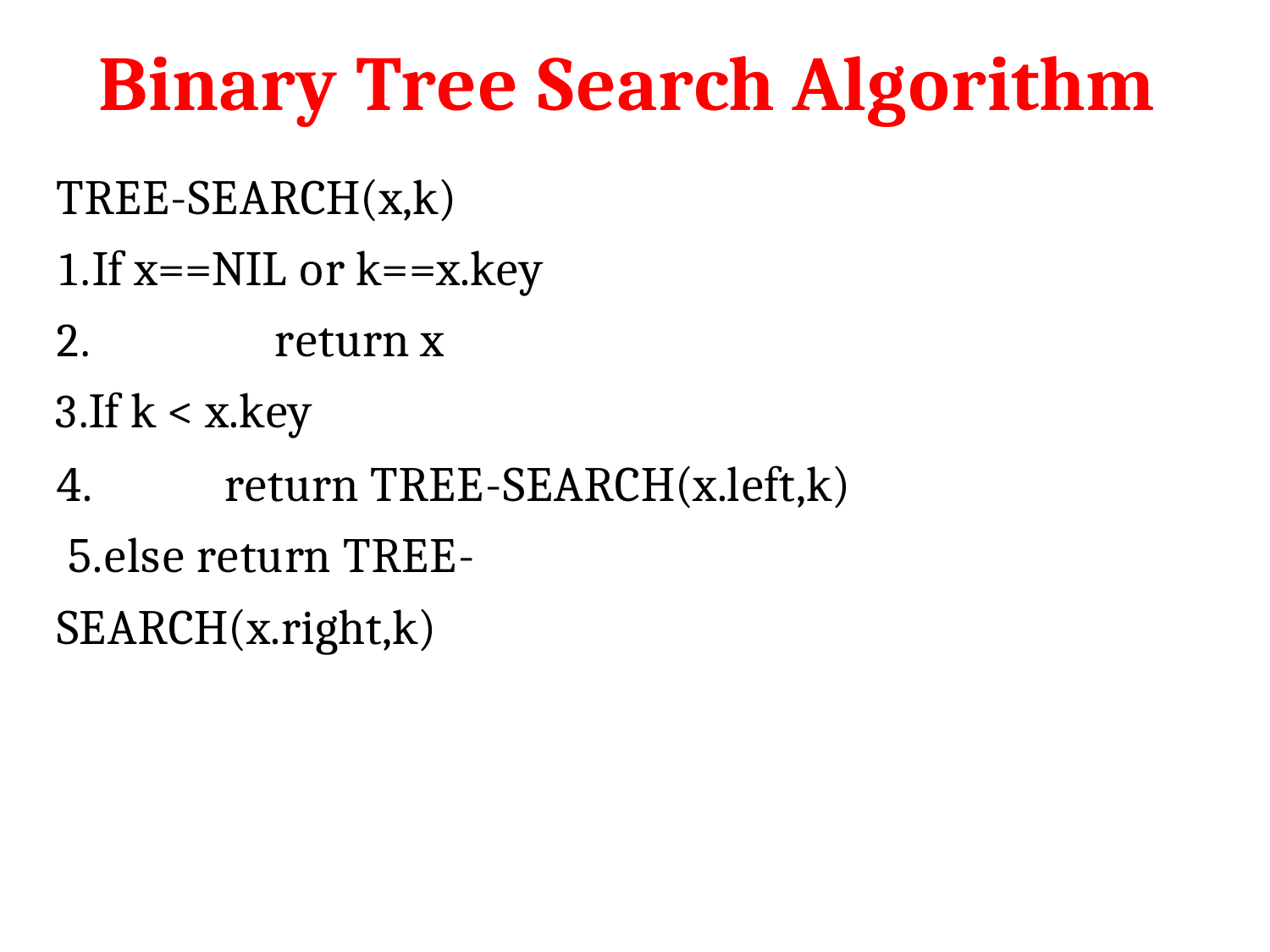

# Binary Tree Search Algorithm
TREE-SEARCH(x,k)
If x==NIL or k==x.key
                 return x
If k < x.key
4.	return TREE-SEARCH(x.left,k)  5.else return TREE-SEARCH(x.right,k)